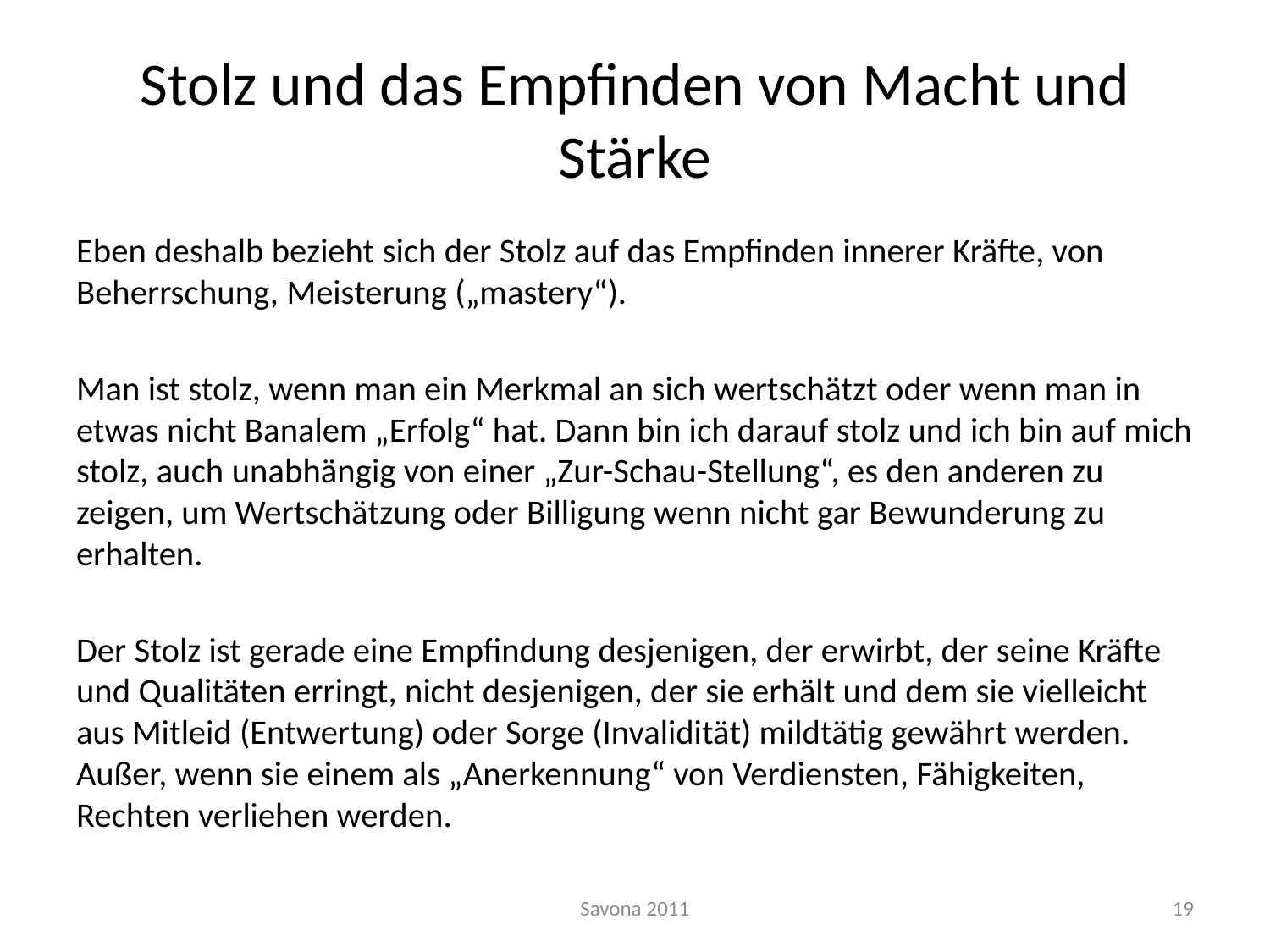

# Stolz und das Empfinden von Macht und Stärke
Eben deshalb bezieht sich der Stolz auf das Empfinden innerer Kräfte, von Beherrschung, Meisterung („mastery“).

Man ist stolz, wenn man ein Merkmal an sich wertschätzt oder wenn man in etwas nicht Banalem „Erfolg“ hat. Dann bin ich darauf stolz und ich bin auf mich stolz, auch unabhängig von einer „Zur-Schau-Stellung“, es den anderen zu zeigen, um Wertschätzung oder Billigung wenn nicht gar Bewunderung zu erhalten.

Der Stolz ist gerade eine Empfindung desjenigen, der erwirbt, der seine Kräfte und Qualitäten erringt, nicht desjenigen, der sie erhält und dem sie vielleicht aus Mitleid (Entwertung) oder Sorge (Invalidität) mildtätig gewährt werden. Außer, wenn sie einem als „Anerkennung“ von Verdiensten, Fähigkeiten, Rechten verliehen werden.
Savona 2011
19